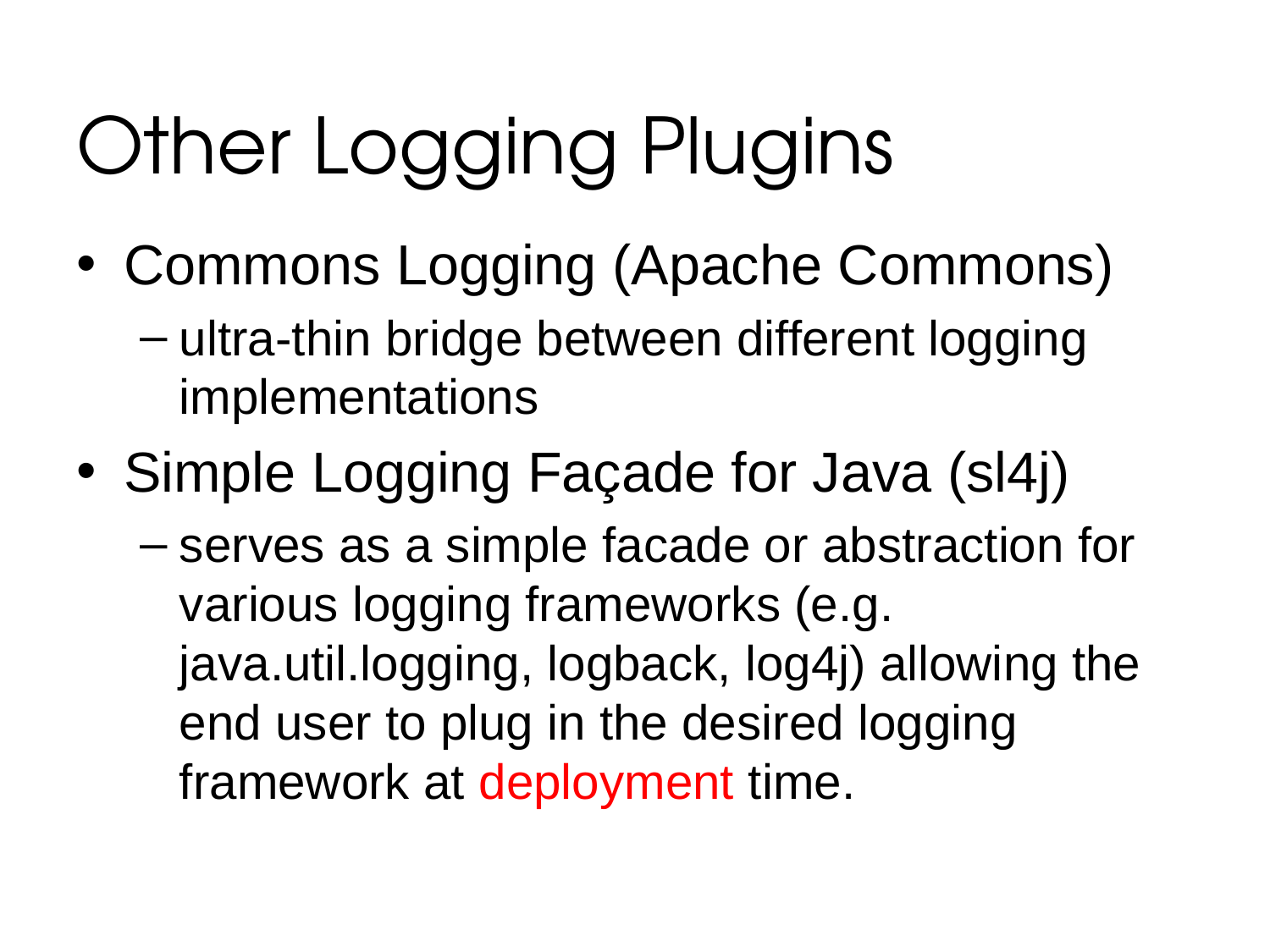

# Other Logging Plugins
Commons Logging (Apache Commons)
ultra-thin bridge between different logging implementations
Simple Logging Façade for Java (sl4j)
serves as a simple facade or abstraction for various logging frameworks (e.g. java.util.logging, logback, log4j) allowing the end user to plug in the desired logging framework at deployment time.